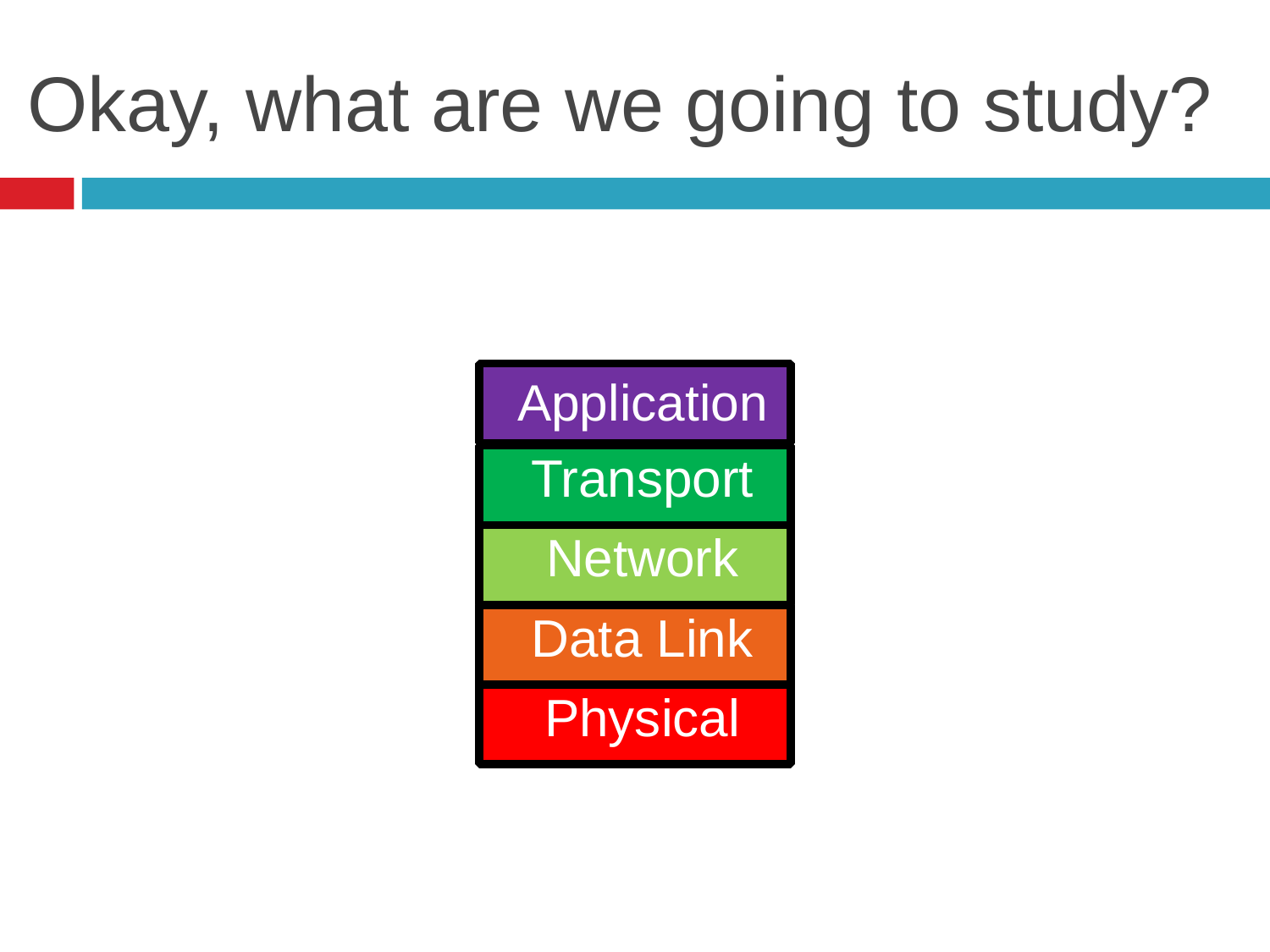

# Okay, what are we going to study?
3
Application
Transport
Network
Data Link
Physical